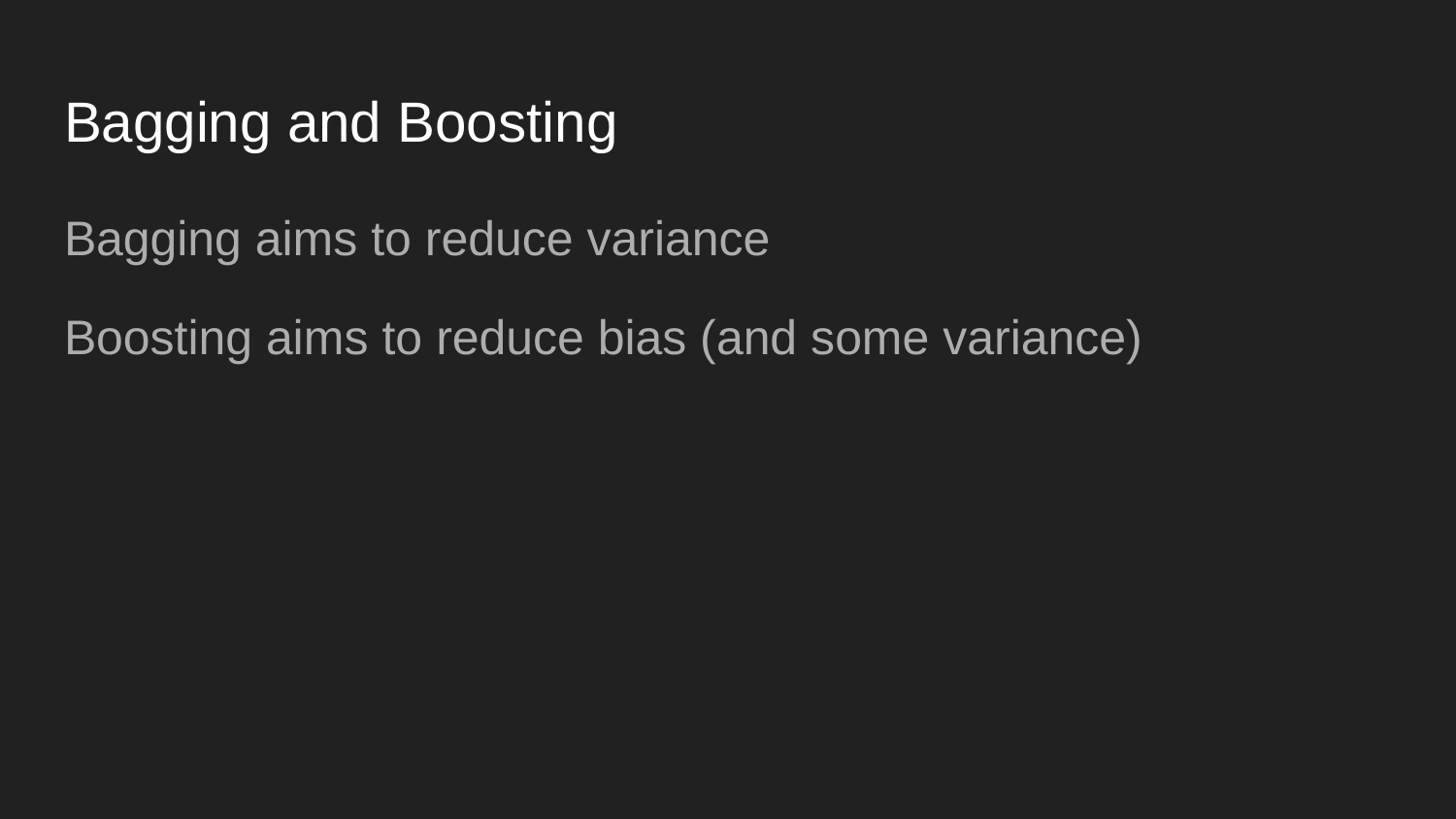

# Bagging and Boosting
Bagging aims to reduce variance
Boosting aims to reduce bias (and some variance)